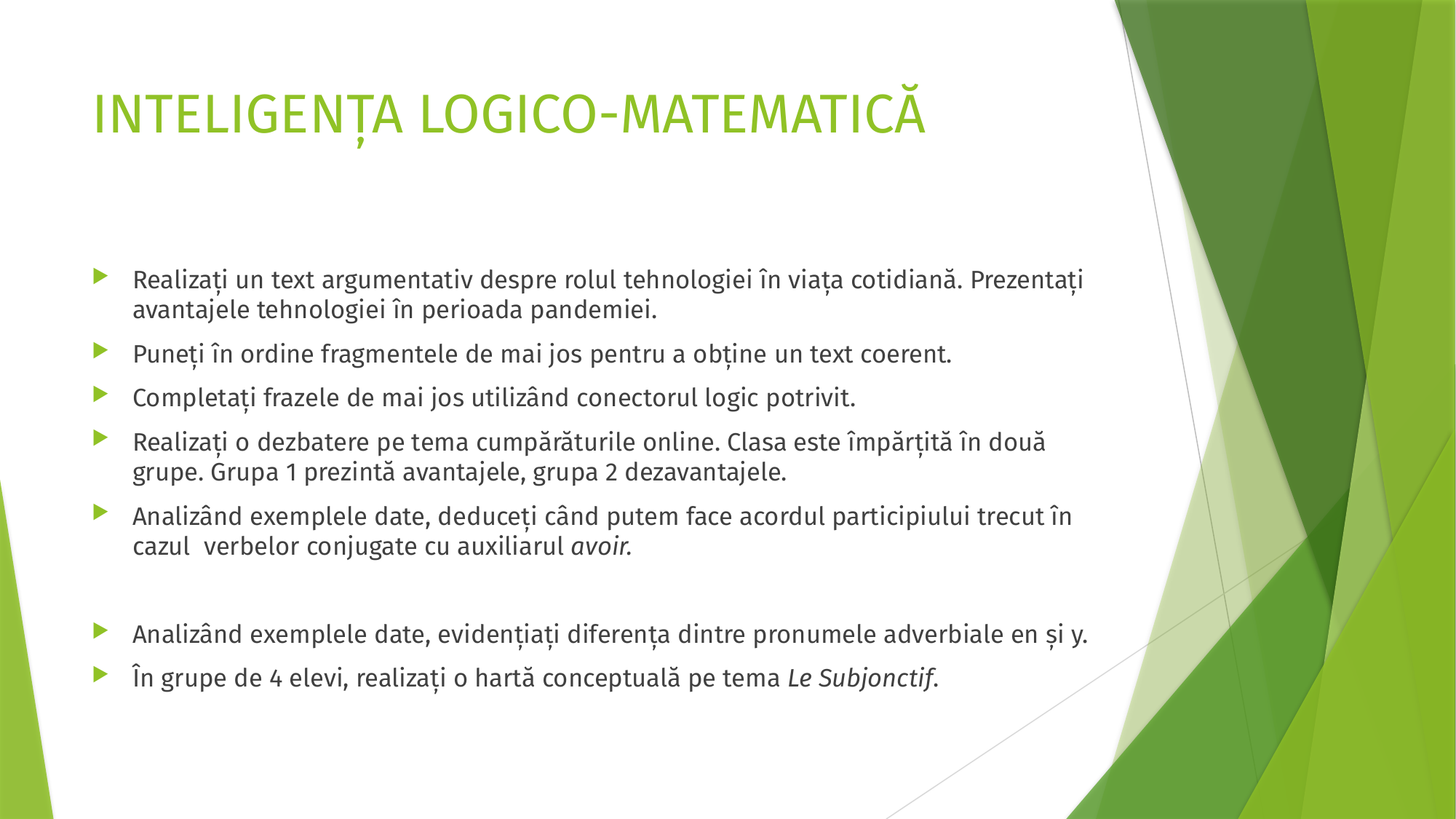

# INTELIGENȚA LOGICO-MATEMATICĂ
Realizați un text argumentativ despre rolul tehnologiei în viața cotidiană. Prezentați avantajele tehnologiei în perioada pandemiei.
Puneți în ordine fragmentele de mai jos pentru a obține un text coerent.
Completați frazele de mai jos utilizând conectorul logic potrivit.
Realizați o dezbatere pe tema cumpărăturile online. Clasa este împărțită în două grupe. Grupa 1 prezintă avantajele, grupa 2 dezavantajele.
Analizând exemplele date, deduceți când putem face acordul participiului trecut în cazul  verbelor conjugate cu auxiliarul avoir.

Analizând exemplele date, evidențiați diferența dintre pronumele adverbiale en și y.
În grupe de 4 elevi, realizați o hartă conceptuală pe tema Le Subjonctif.